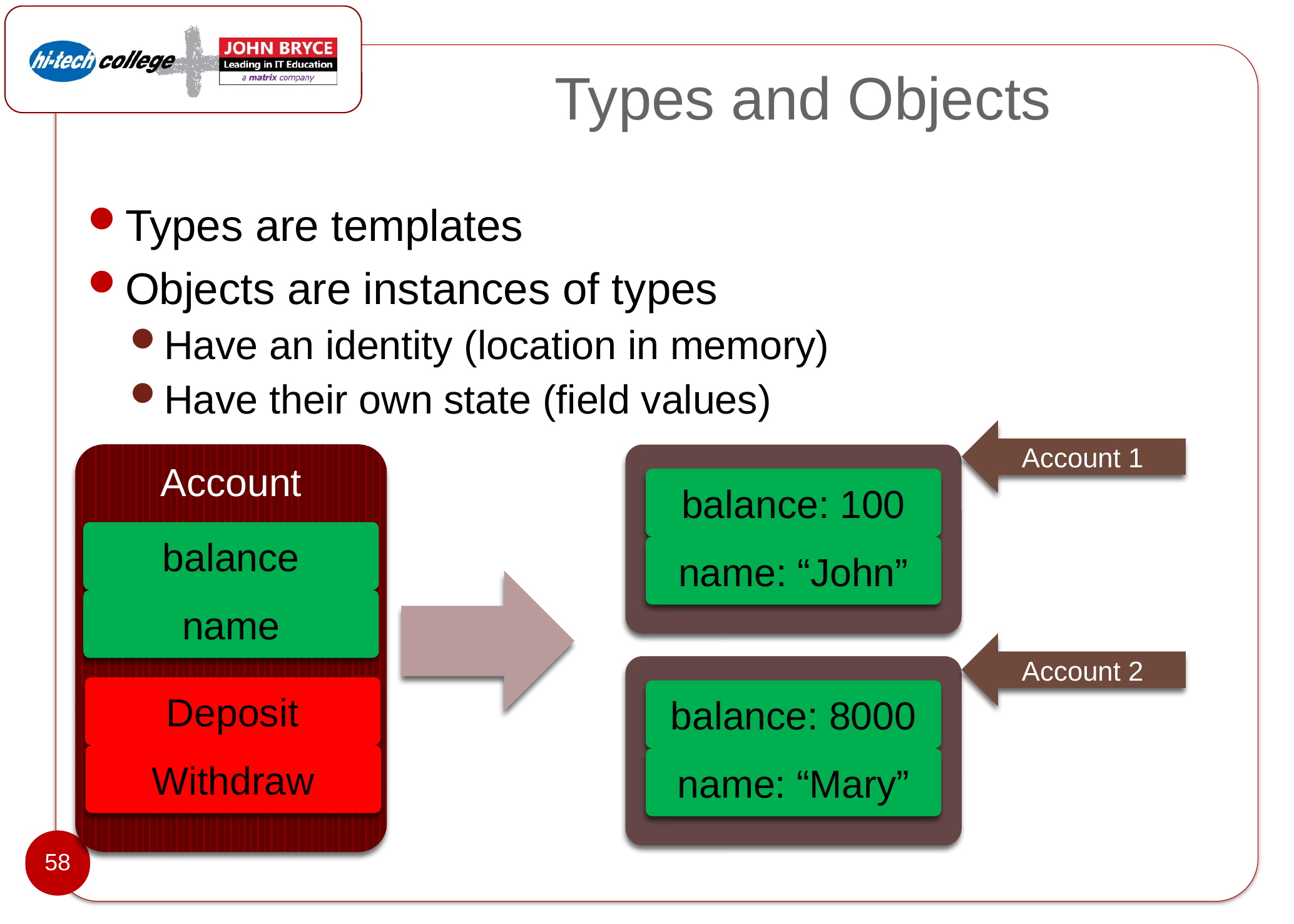

# Types and Objects
Types are templates
Objects are instances of types
Have an identity (location in memory)
Have their own state (field values)
Account 1

balance: 100
name: “John”
Account
balance
name
Deposit
Withdraw

Account 2

balance: 8000
name: “Mary”
58